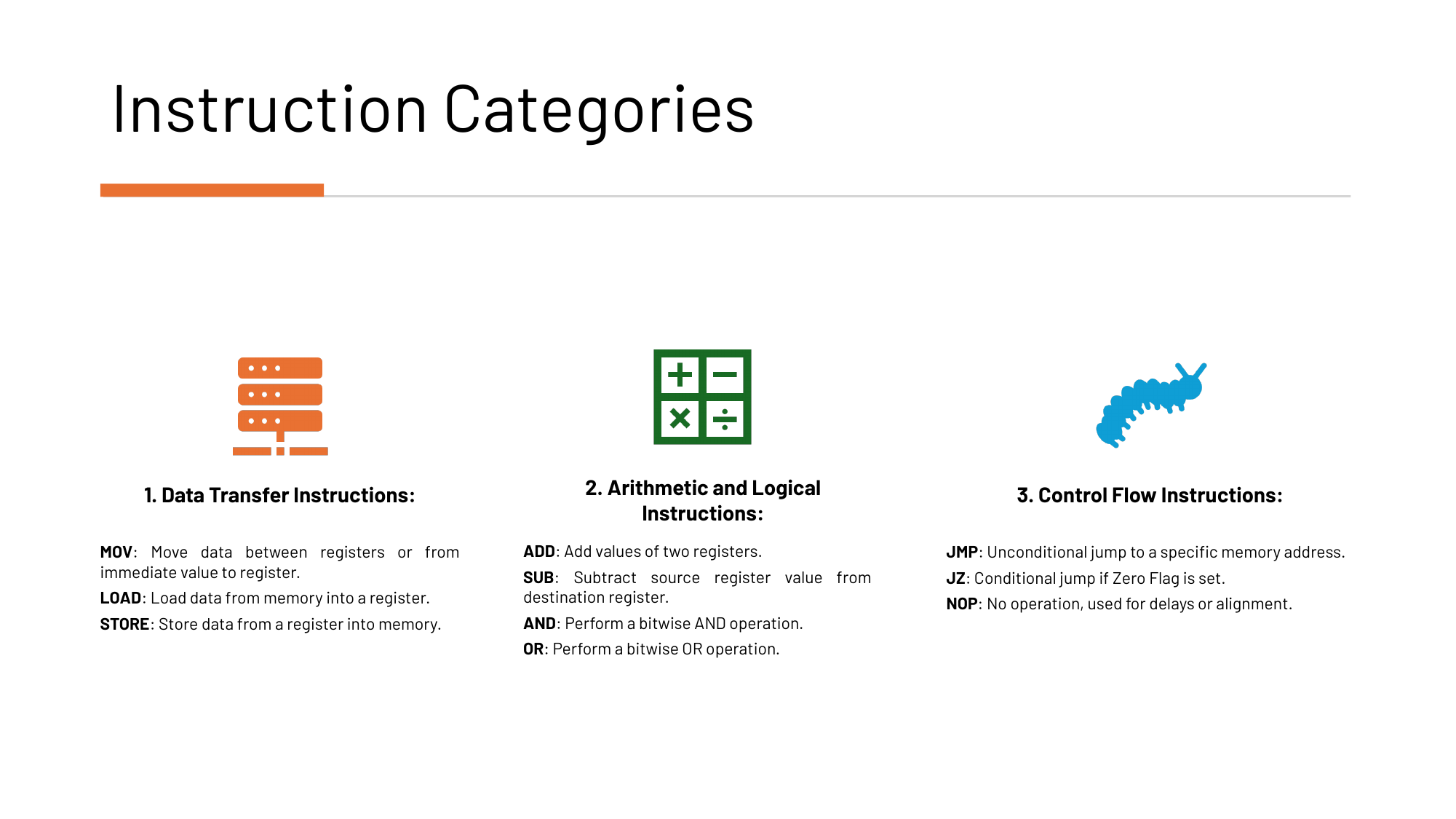

# Instruction Categories

1. Data Transfer Instructions:
MOV: Move data between registers or from immediate value to register.
LOAD: Load data from memory into a register.
STORE: Store data from a register into memory.
2. Arithmetic and Logical Instructions:
ADD: Add values of two registers.
SUB: Subtract source register value from destination register.
AND: Perform a bitwise AND operation.
OR: Perform a bitwise OR operation.
3. Control Flow Instructions:
JMP: Unconditional jump to a specific memory address.
JZ: Conditional jump if Zero Flag is set.
NOP: No operation, used for delays or alignment.